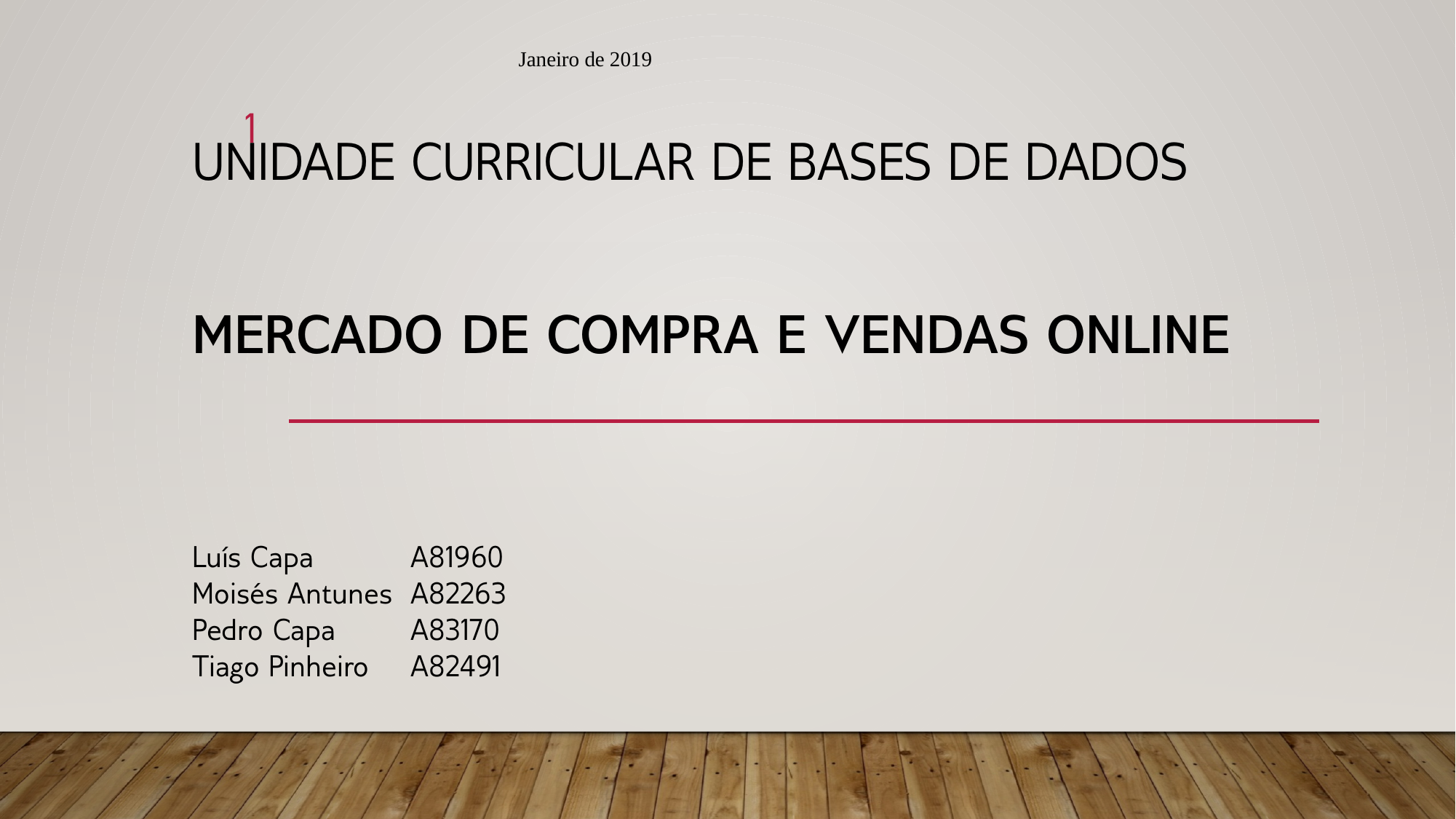

Janeiro de 2019
# Unidade Curricular de Bases de Dados
1
Mercado de compra e vendas online
Luís Capa	A81960
Moisés Antunes	A82263
Pedro Capa	A83170
Tiago Pinheiro	A82491